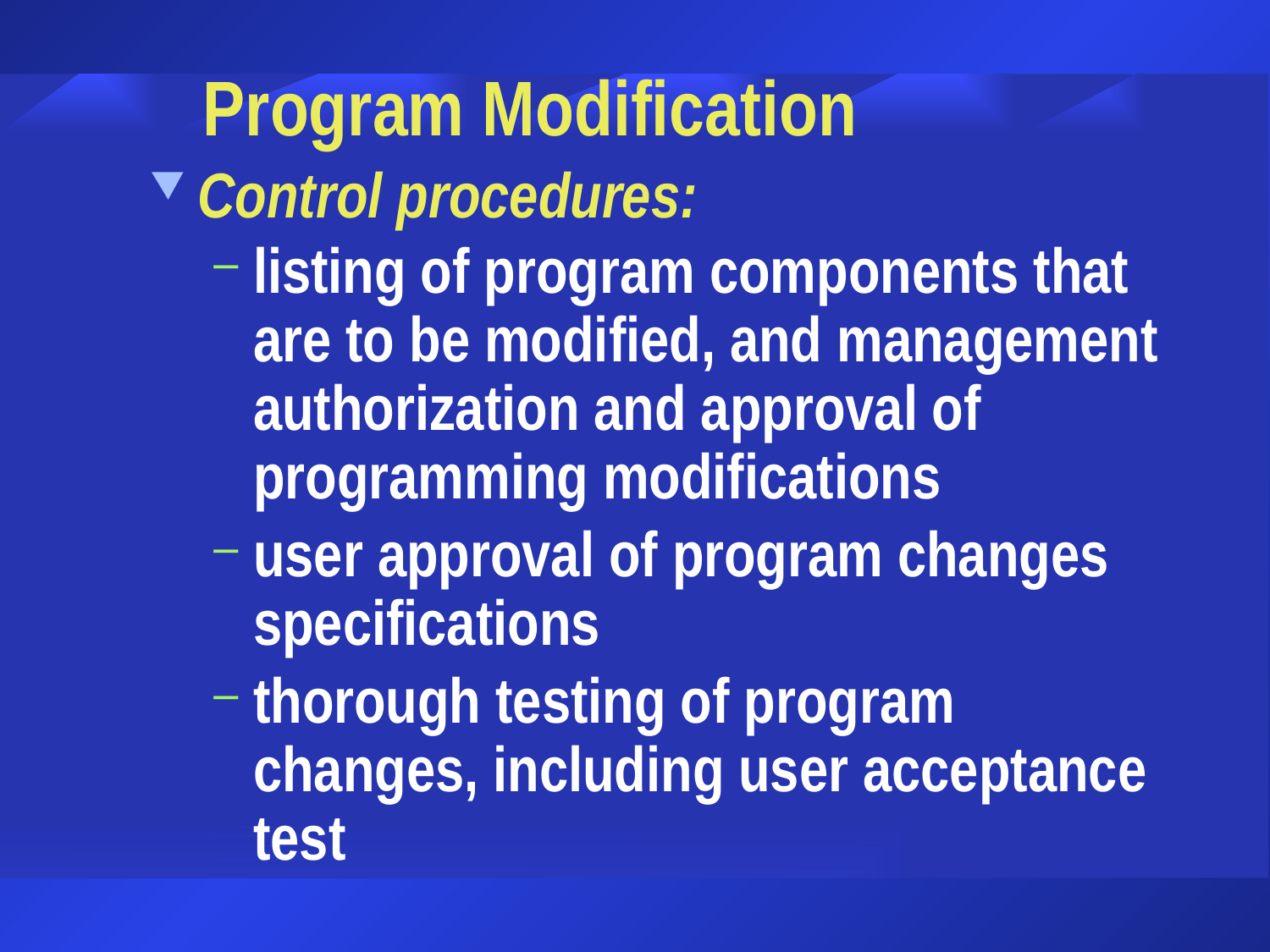

# Program Modification
Control procedures:
listing of program components that are to be modified, and management authorization and approval of programming modifications
user approval of program changes specifications
thorough testing of program changes, including user acceptance test